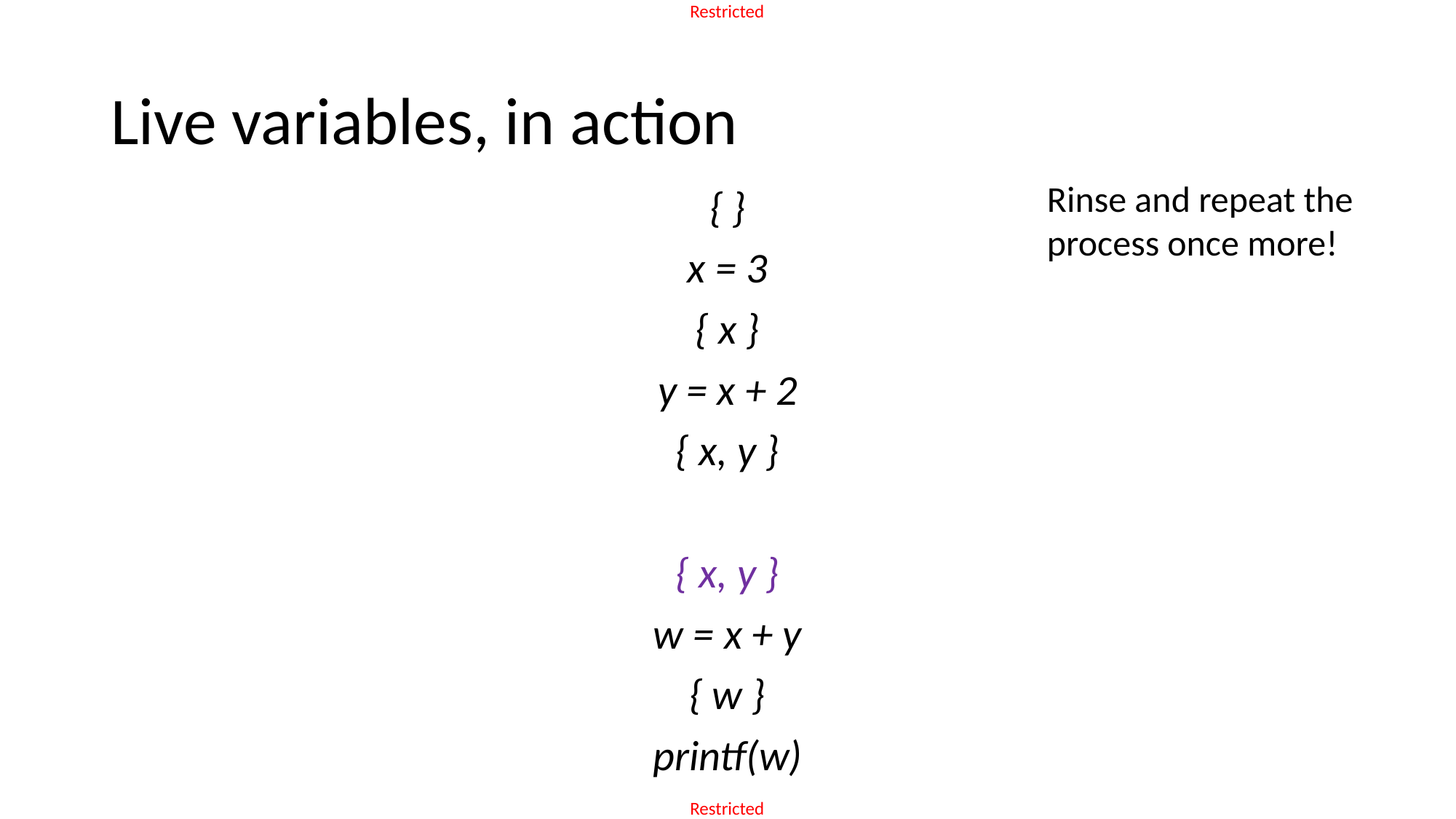

# Live variables, in action
Rinse and repeat the process once more!
{ }
x = 3
{ x }
y = x + 2
{ x, y }

{ x, y }
w = x + y
{ w }
printf(w)